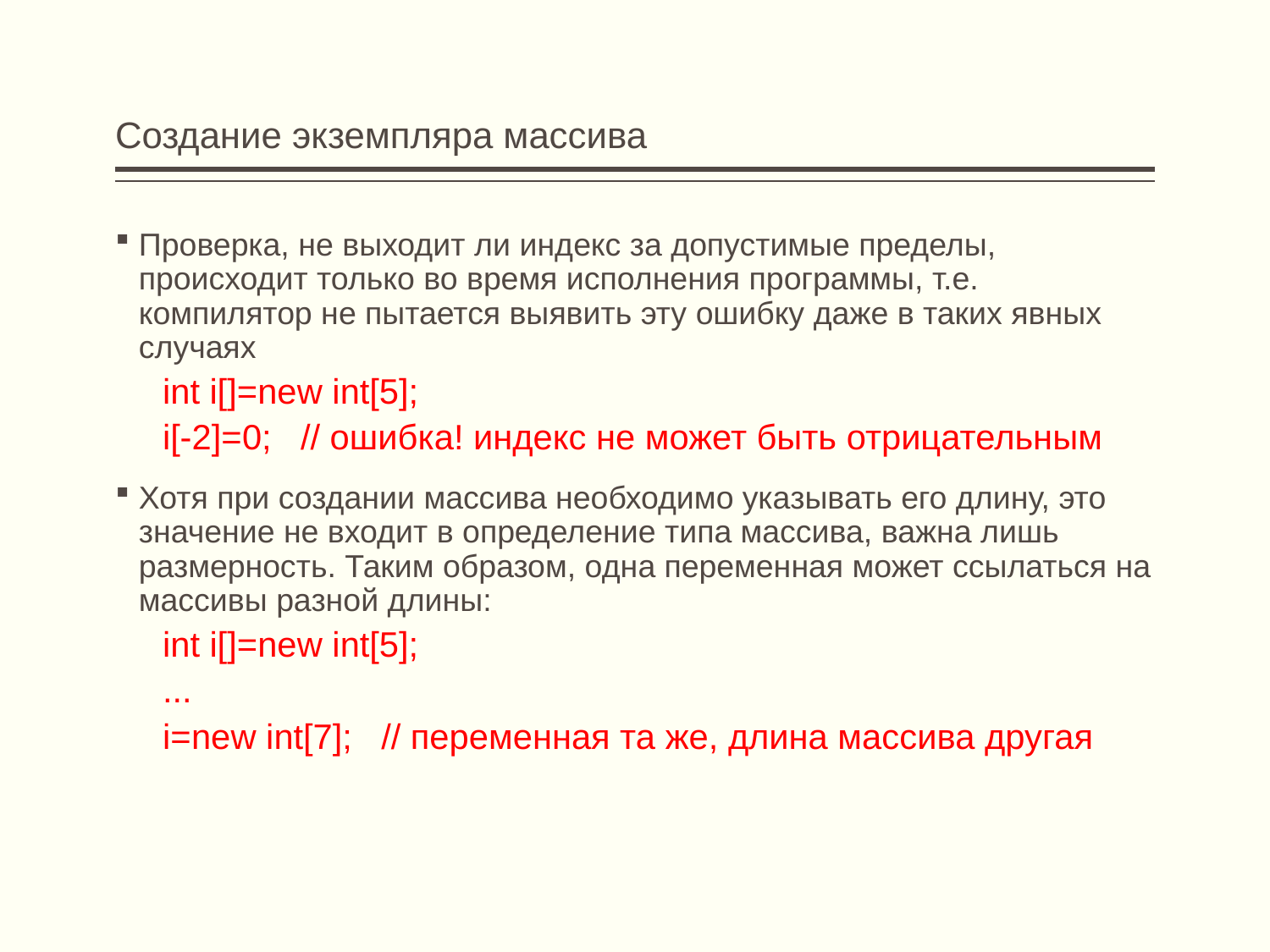

# Создание экземпляра массива
Проверка, не выходит ли индекс за допустимые пределы, происходит только во время исполнения программы, т.е. компилятор не пытается выявить эту ошибку даже в таких явных случаях
int i[]=new int[5];
i[-2]=0;   // ошибка! индекс не может быть отрицательным
Хотя при создании массива необходимо указывать его длину, это значение не входит в определение типа массива, важна лишь размерность. Таким образом, одна переменная может ссылаться на массивы разной длины:
int i[]=new int[5];
...
i=new int[7];   // переменная та же, длина массива другая